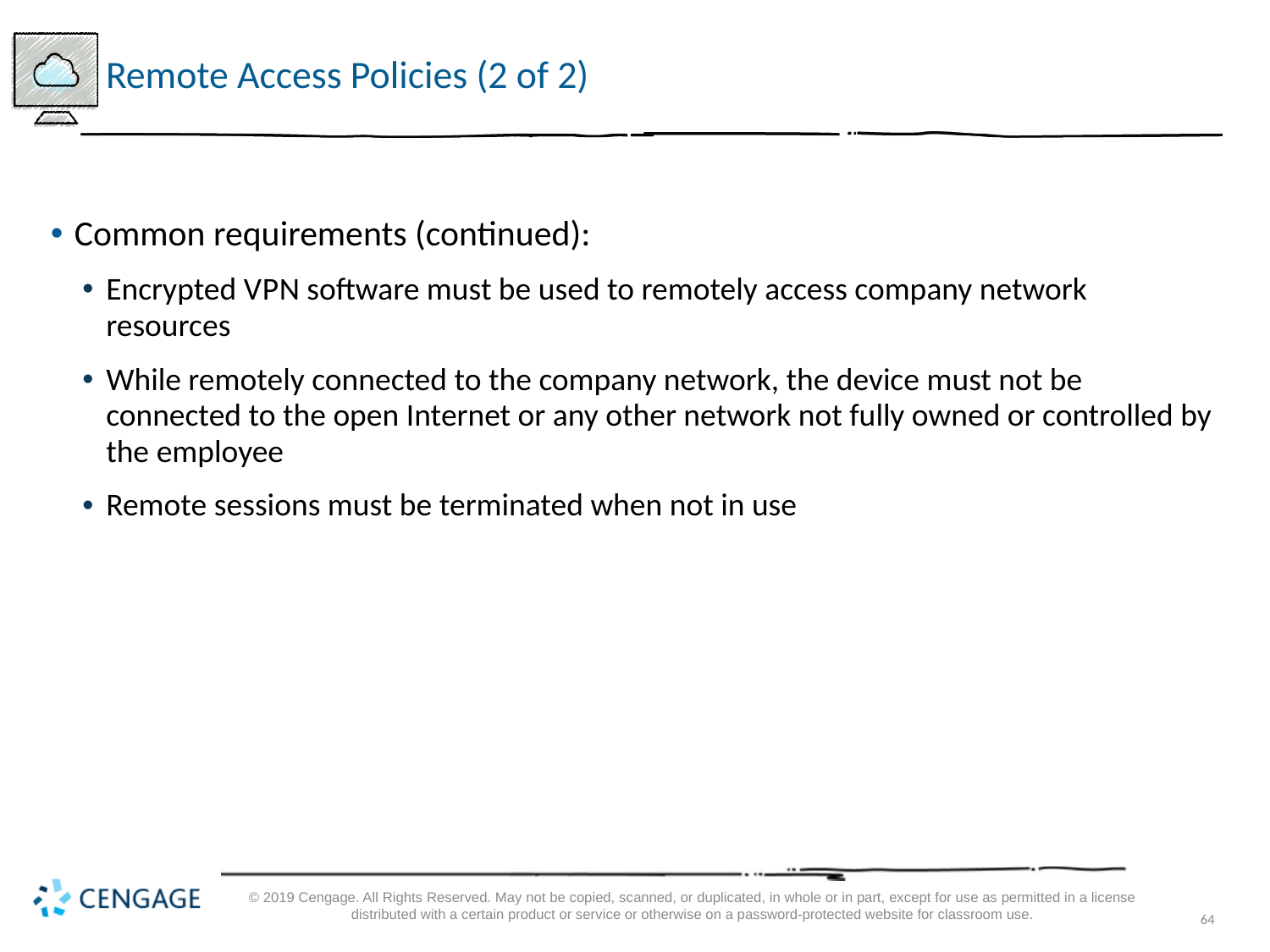

# Remote Access Policies (2 of 2)
Common requirements (continued):
Encrypted V P N software must be used to remotely access company network resources
While remotely connected to the company network, the device must not be connected to the open Internet or any other network not fully owned or controlled by the employee
Remote sessions must be terminated when not in use
© 2019 Cengage. All Rights Reserved. May not be copied, scanned, or duplicated, in whole or in part, except for use as permitted in a license distributed with a certain product or service or otherwise on a password-protected website for classroom use.